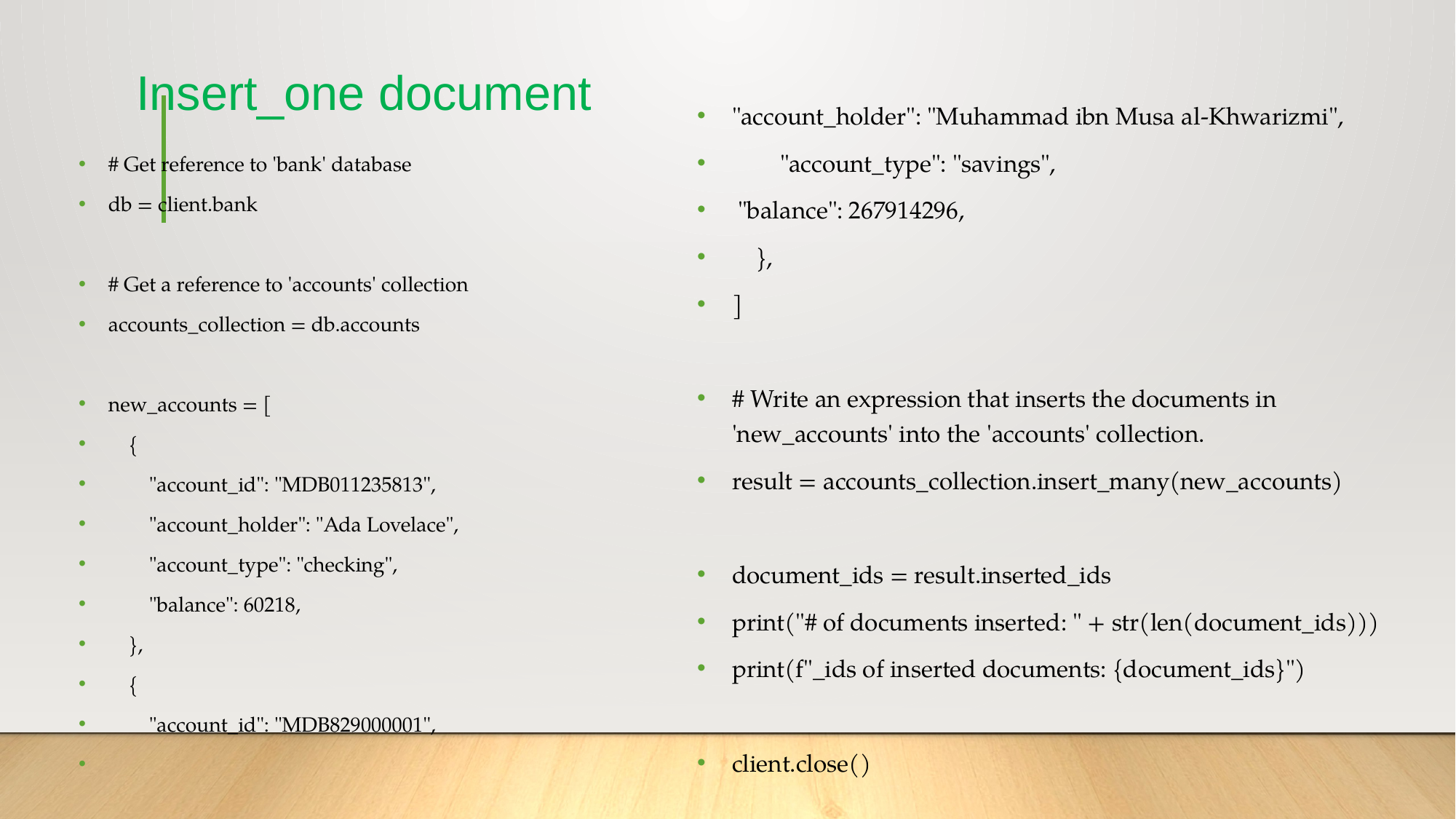

# Insert_one document
"account_holder": "Muhammad ibn Musa al-Khwarizmi",
        "account_type": "savings",
 "balance": 267914296,
    },
]

# Write an expression that inserts the documents in 'new_accounts' into the 'accounts' collection.
result = accounts_collection.insert_many(new_accounts)

document_ids = result.inserted_ids
print("# of documents inserted: " + str(len(document_ids)))
print(f"_ids of inserted documents: {document_ids}")

client.close()
# Get reference to 'bank' database
db = client.bank

# Get a reference to 'accounts' collection
accounts_collection = db.accounts

new_accounts = [
    {
        "account_id": "MDB011235813",
        "account_holder": "Ada Lovelace",
        "account_type": "checking",
        "balance": 60218,
    },
    {
        "account_id": "MDB829000001",